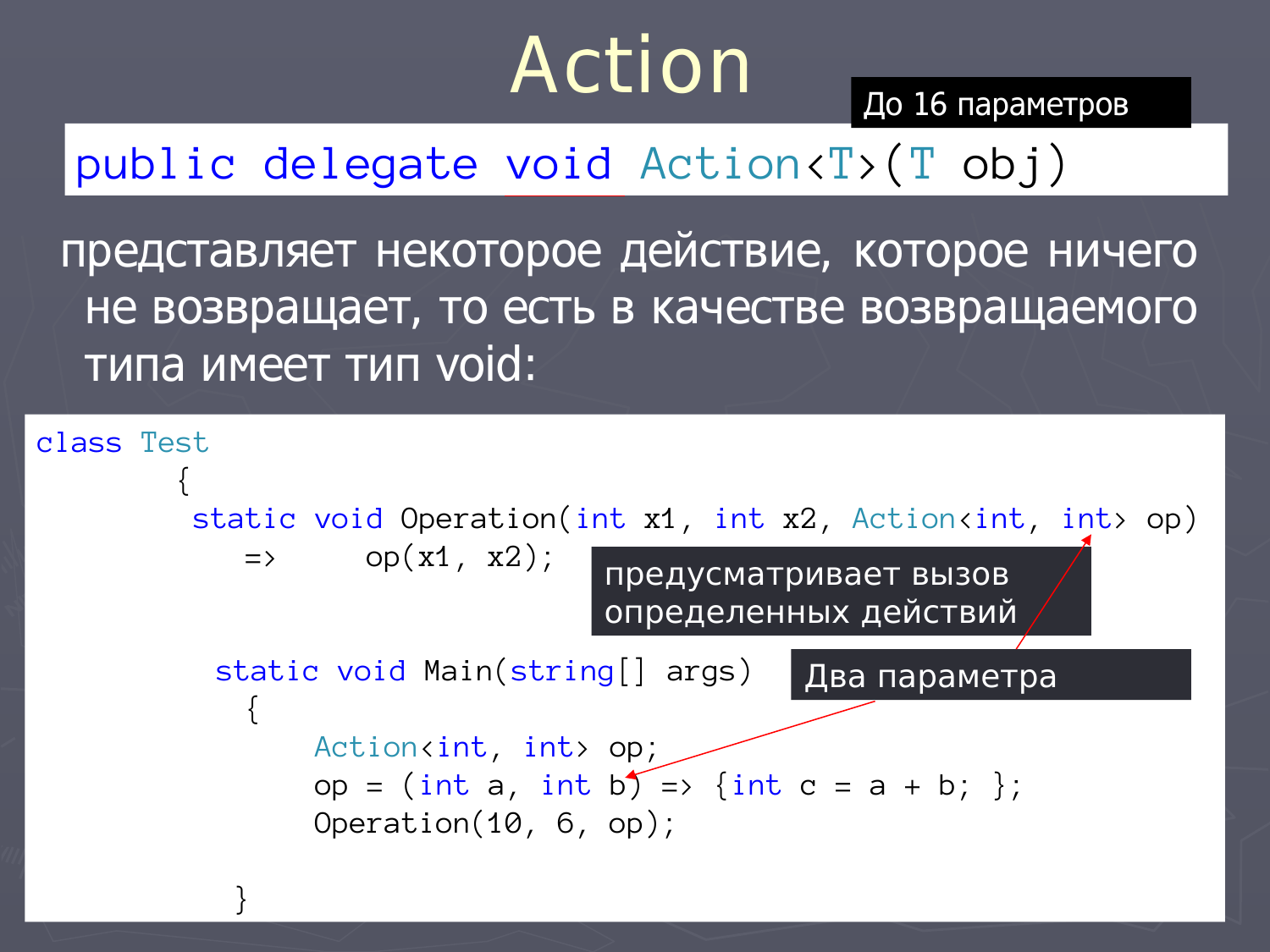

# Action
До 16 параметров
public delegate void Action<T>(T obj)
представляет некоторое действие, которое ничего не возвращает, то есть в качестве возвращаемого типа имеет тип void:
class Test
        {
         static void Operation(int x1, int x2, Action<int, int> op)
            =>     op(x1, x2);

	   static void Main(string[] args)
            {
                Action<int, int> op;
                op = (int a, int b) => {int c = a + b; };
                Operation(10, 6, op);

	    }
предусматривает вызов определенных действий
Два параметра